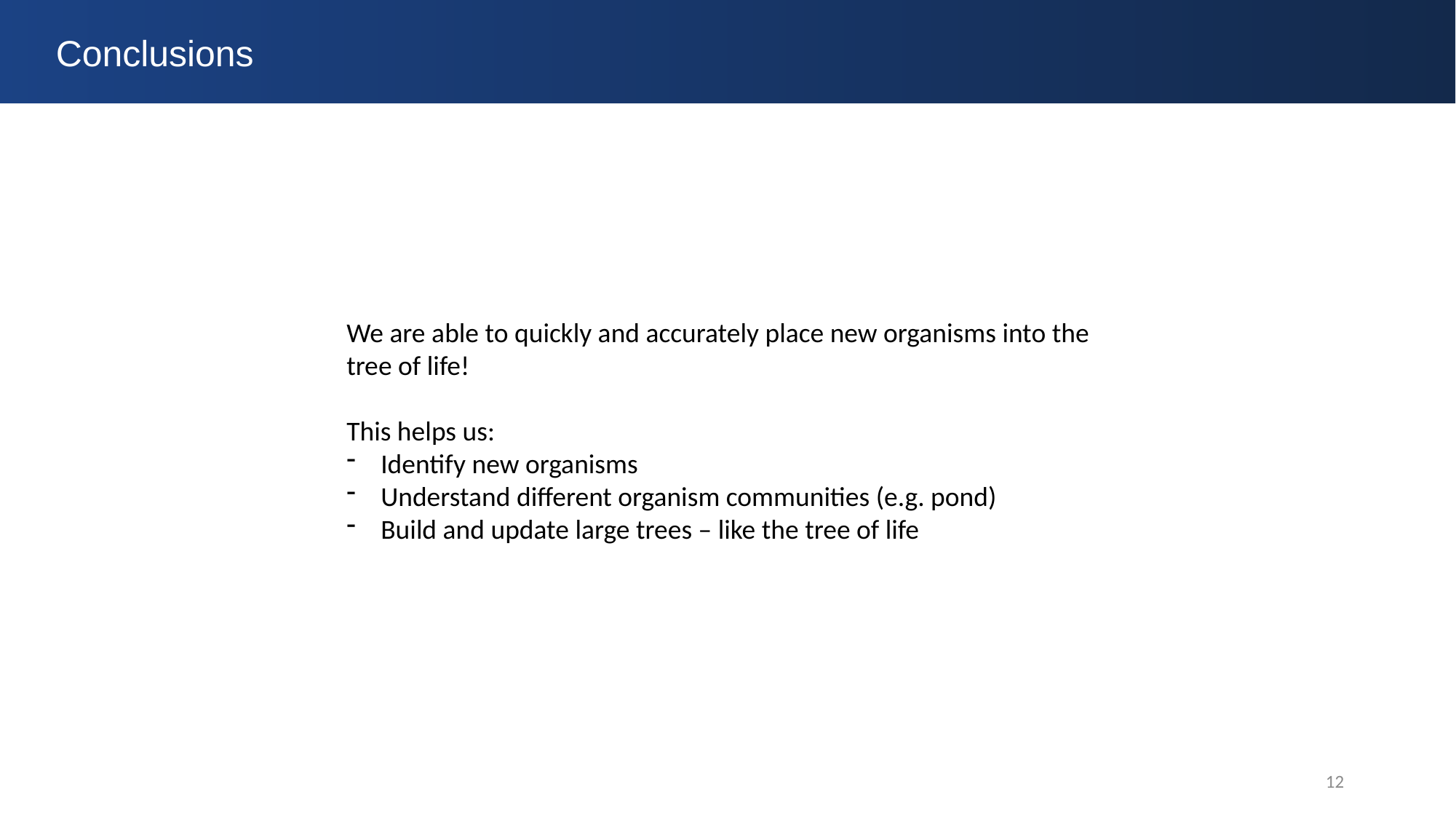

Conclusions
We are able to quickly and accurately place new organisms into the tree of life!

This helps us:
Identify new organisms
Understand different organism communities (e.g. pond)
Build and update large trees – like the tree of life
12